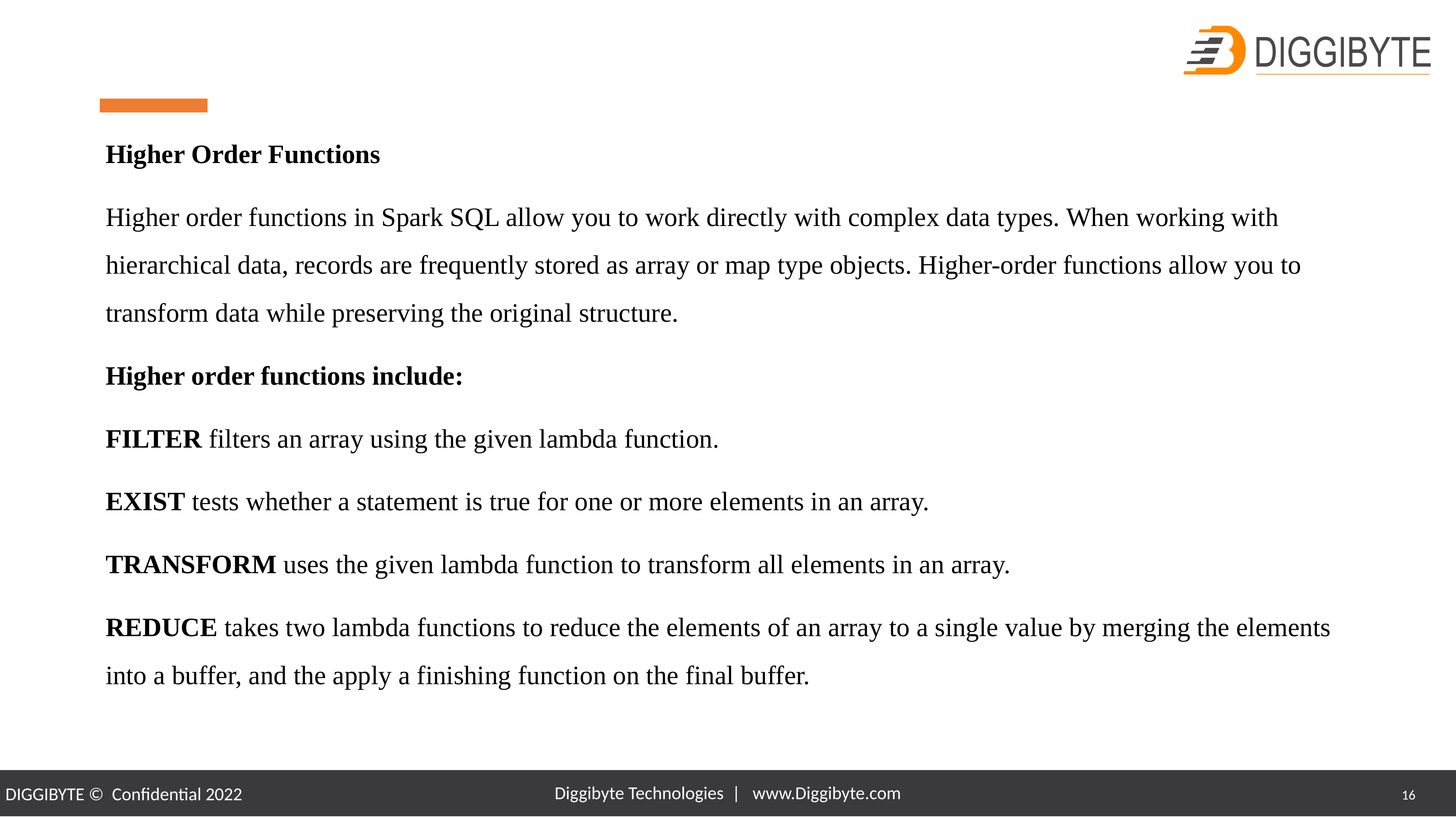

Higher Order Functions
Higher order functions in Spark SQL allow you to work directly with complex data types. When working with hierarchical data, records are frequently stored as array or map type objects. Higher-order functions allow you to transform data while preserving the original structure.
Higher order functions include:
FILTER filters an array using the given lambda function.
EXIST tests whether a statement is true for one or more elements in an array.
TRANSFORM uses the given lambda function to transform all elements in an array.
REDUCE takes two lambda functions to reduce the elements of an array to a single value by merging the elements into a buffer, and the apply a finishing function on the final buffer.
Diggibyte Technologies  |   www.Diggibyte.com
16